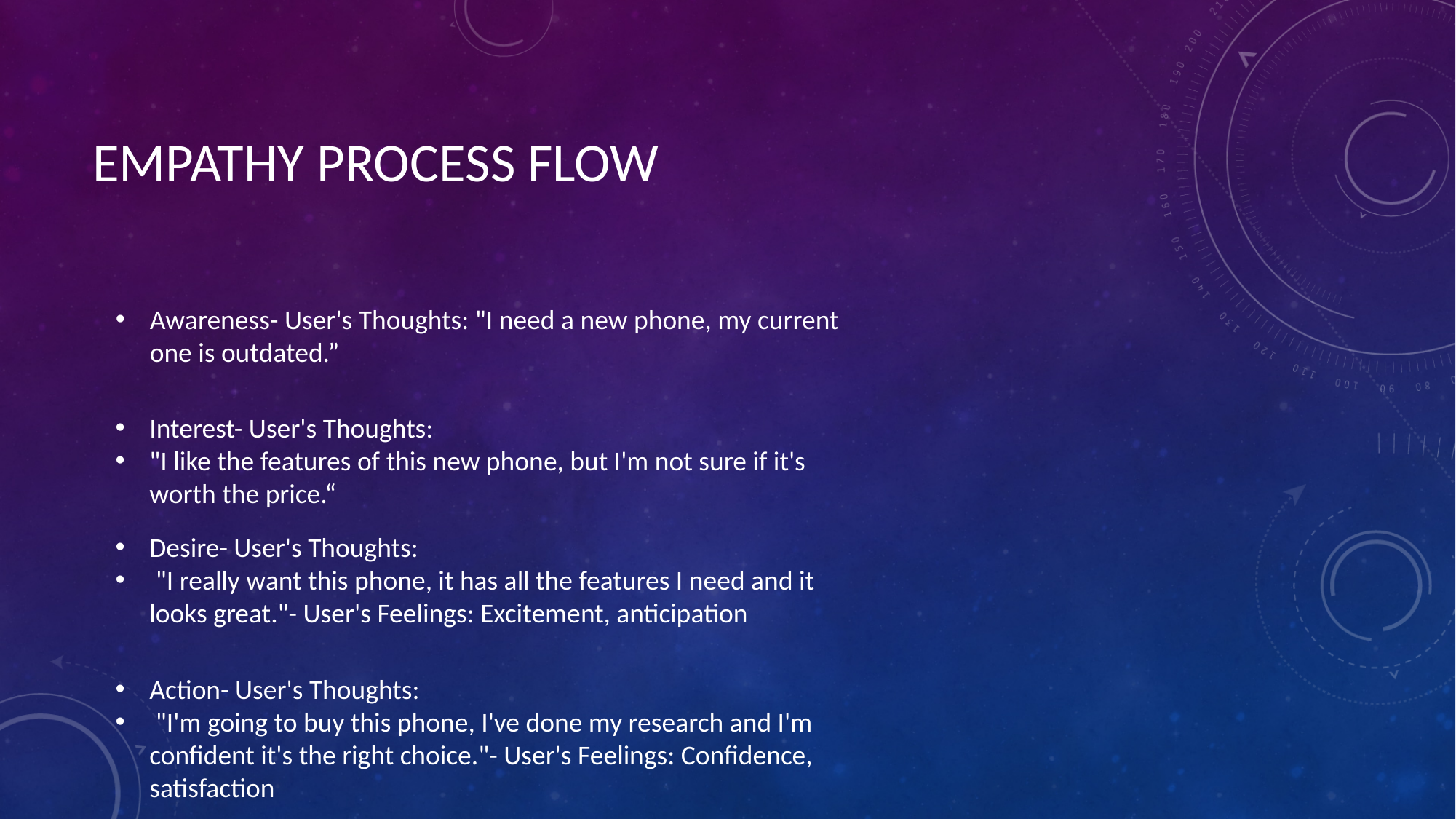

# Empathy Process Flow
Awareness- User's Thoughts: "I need a new phone, my current one is outdated.”
Interest- User's Thoughts:
"I like the features of this new phone, but I'm not sure if it's worth the price.“
Desire- User's Thoughts:
 "I really want this phone, it has all the features I need and it looks great."- User's Feelings: Excitement, anticipation
Action- User's Thoughts:
 "I'm going to buy this phone, I've done my research and I'm confident it's the right choice."- User's Feelings: Confidence, satisfaction